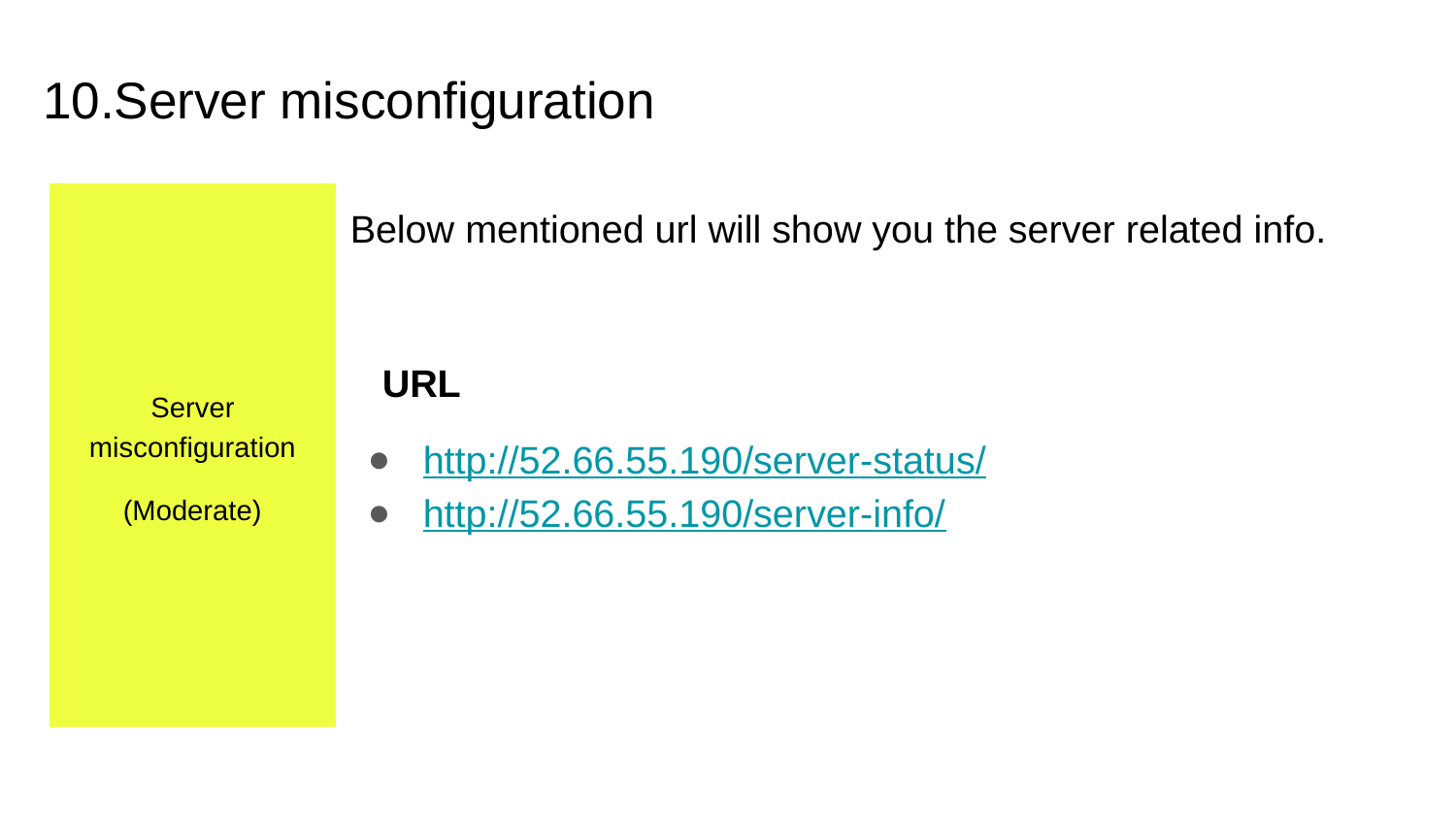

# 10.Server misconfiguration
Server misconfiguration
(Moderate)
Below mentioned url will show you the server related info.

   URL
http://52.66.55.190/server-status/
http://52.66.55.190/server-info/